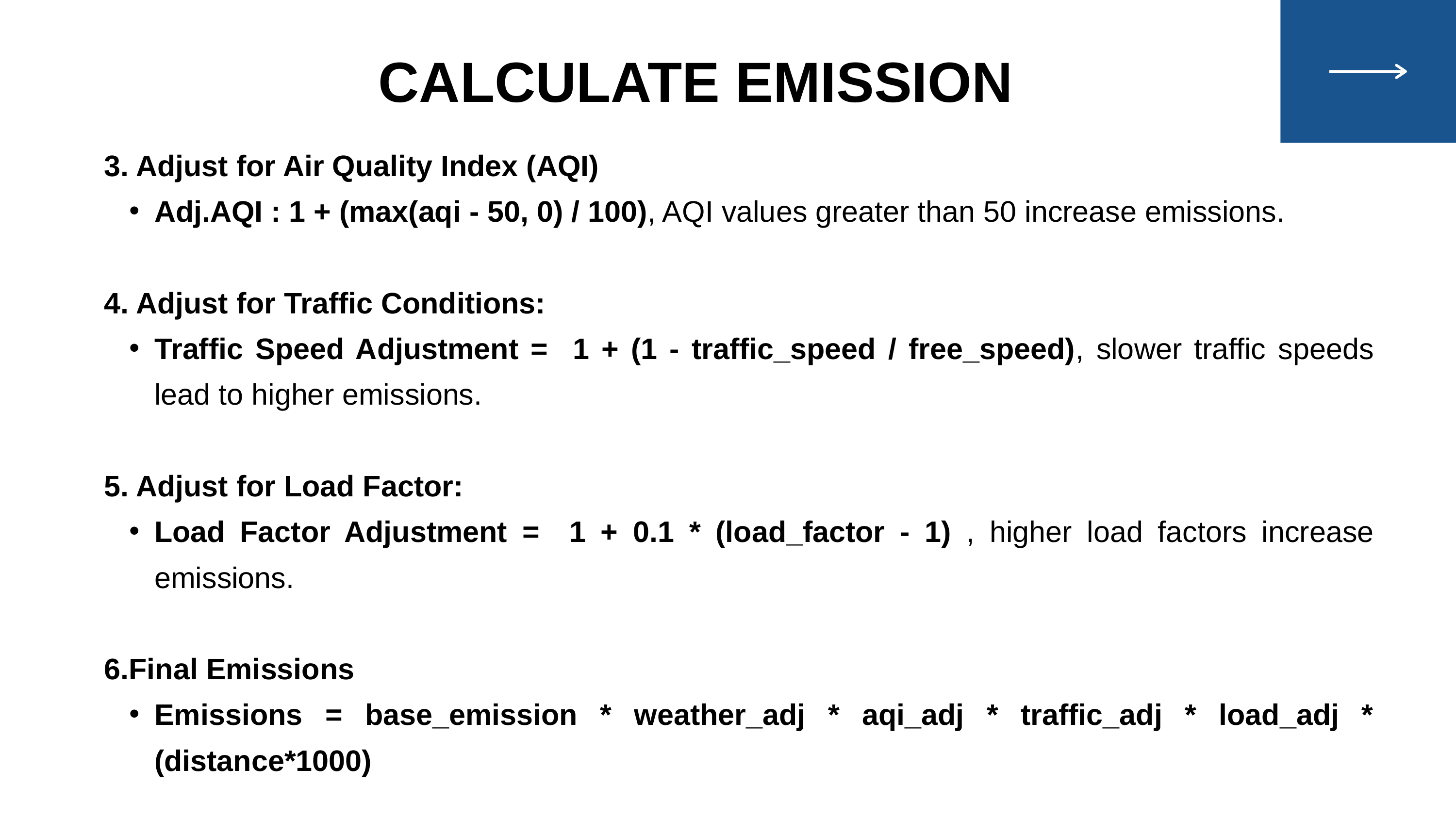

CALCULATE EMISSION

3. Adjust for Air Quality Index (AQI)
Adj.AQI : 1 + (max(aqi - 50, 0) / 100), AQI values greater than 50 increase emissions.

4. Adjust for Traffic Conditions:
Traffic Speed Adjustment =  1 + (1 - traffic_speed / free_speed), slower traffic speeds lead to higher emissions.

5. Adjust for Load Factor:
Load Factor Adjustment =  1 + 0.1 * (load_factor - 1) , higher load factors increase emissions.

6.Final Emissions
Emissions = base_emission * weather_adj * aqi_adj * traffic_adj * load_adj * (distance*1000)